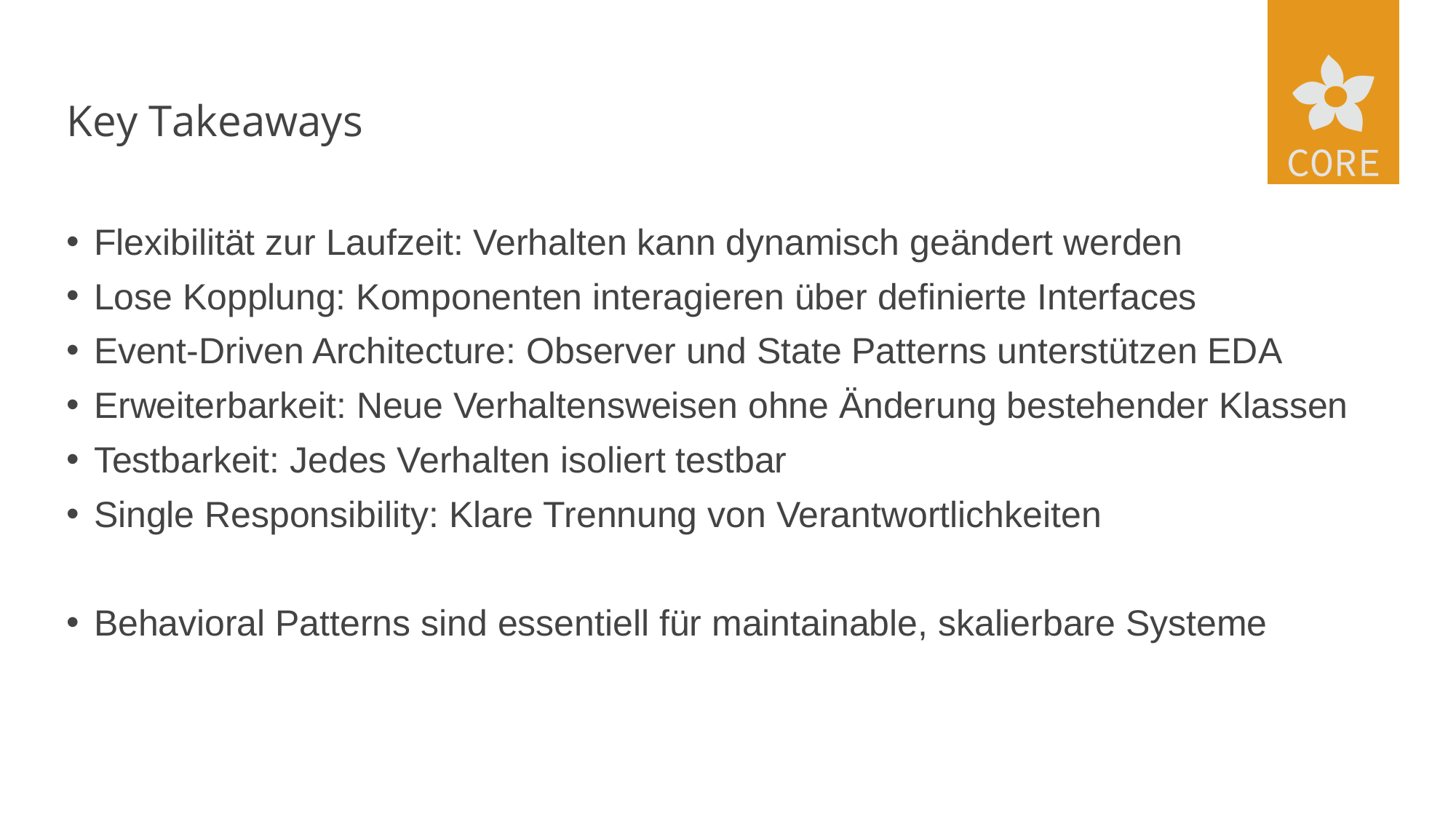

# Key Takeaways
Flexibilität zur Laufzeit: Verhalten kann dynamisch geändert werden
Lose Kopplung: Komponenten interagieren über definierte Interfaces
Event-Driven Architecture: Observer und State Patterns unterstützen EDA
Erweiterbarkeit: Neue Verhaltensweisen ohne Änderung bestehender Klassen
Testbarkeit: Jedes Verhalten isoliert testbar
Single Responsibility: Klare Trennung von Verantwortlichkeiten

Behavioral Patterns sind essentiell für maintainable, skalierbare Systeme